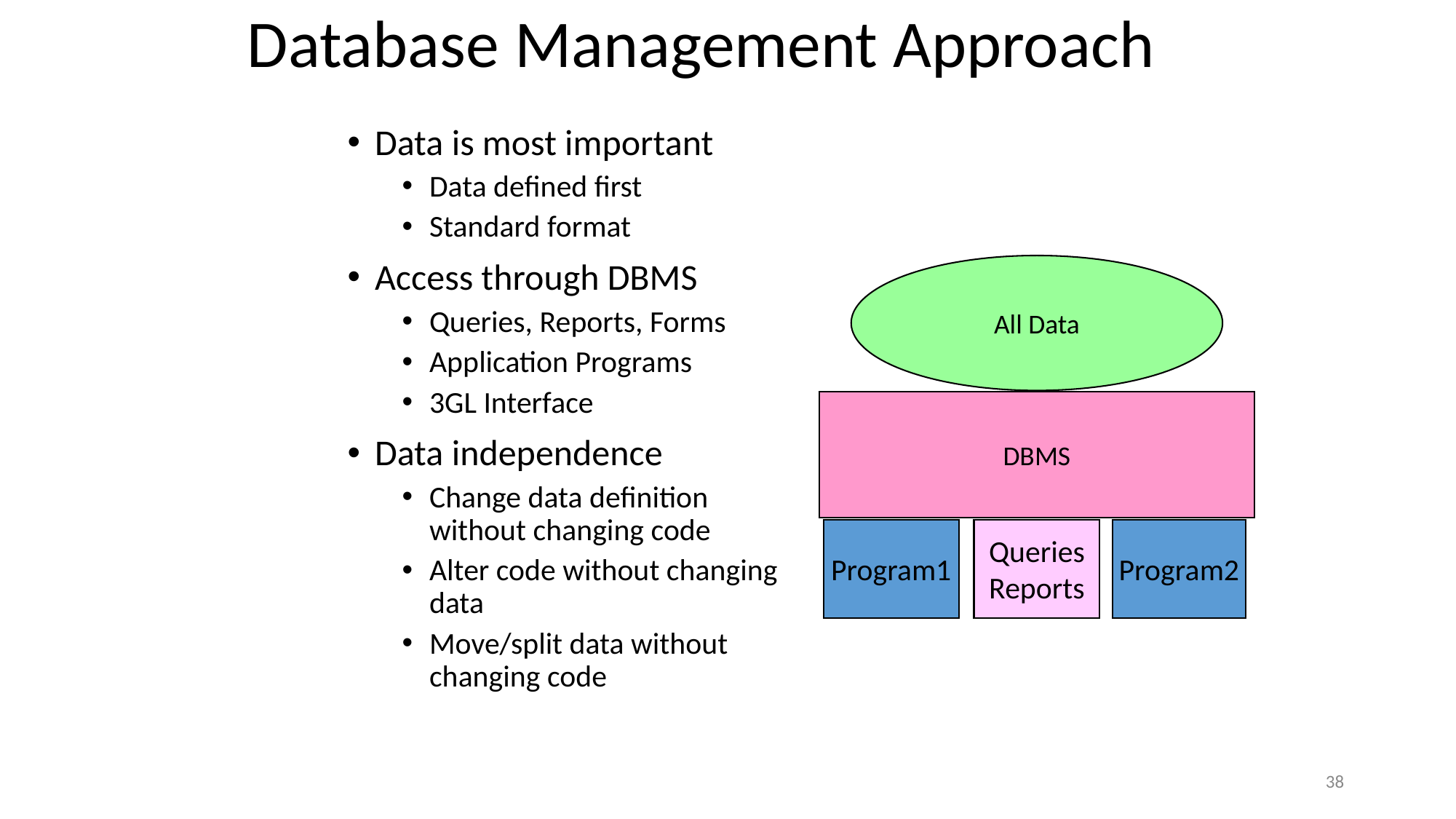

# Database Management Approach
Data is most important
Data defined first
Standard format
Access through DBMS
Queries, Reports, Forms
Application Programs
3GL Interface
Data independence
Change data definition without changing code
Alter code without changing data
Move/split data without changing code
All Data
DBMS
Program1
Queries
Reports
Program2
38